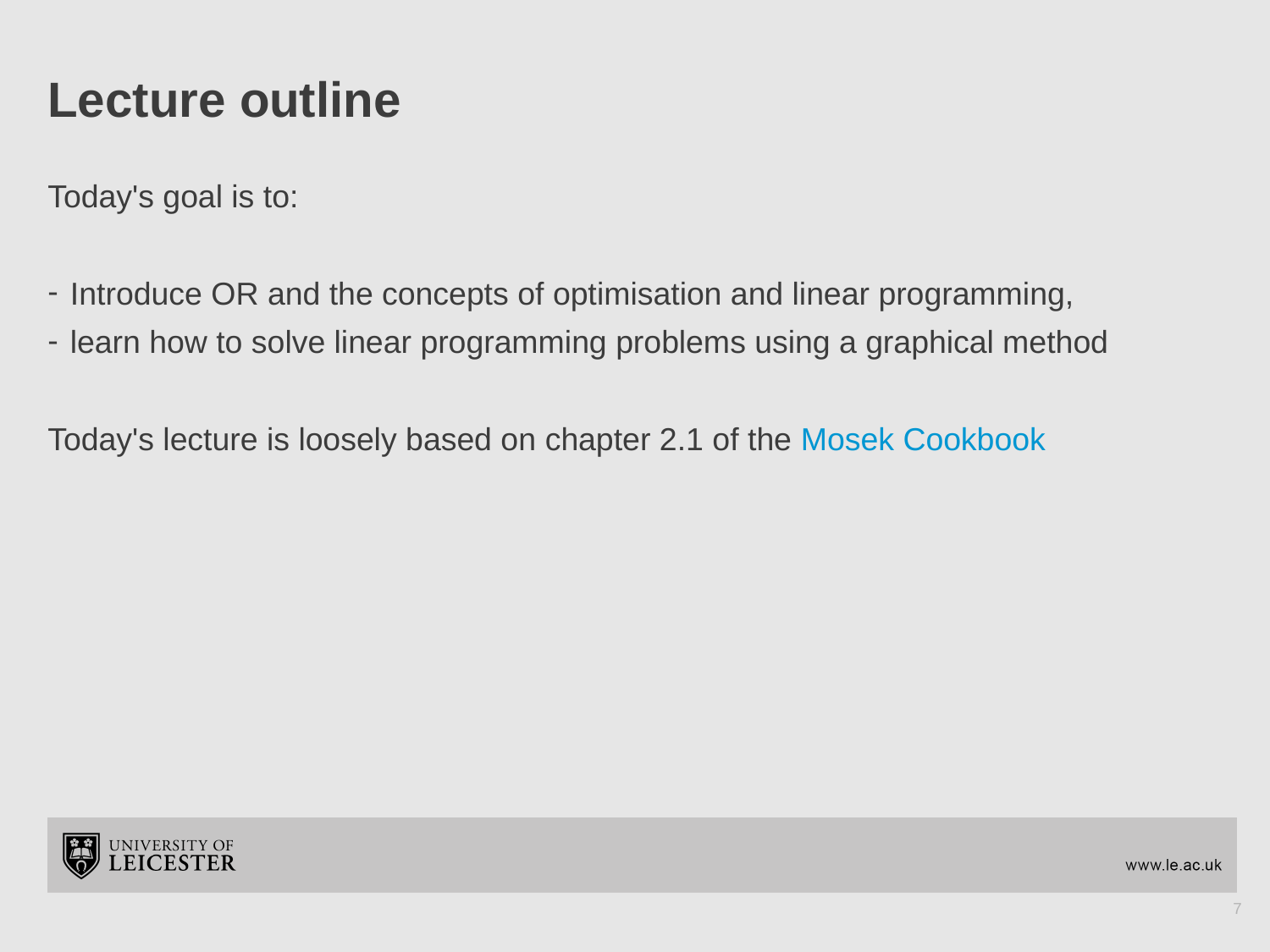

# Lecture outline
Today's goal is to:

Introduce OR and the concepts of optimisation and linear programming,
learn how to solve linear programming problems using a graphical method

Today's lecture is loosely based on chapter 2.1 of the Mosek Cookbook
7